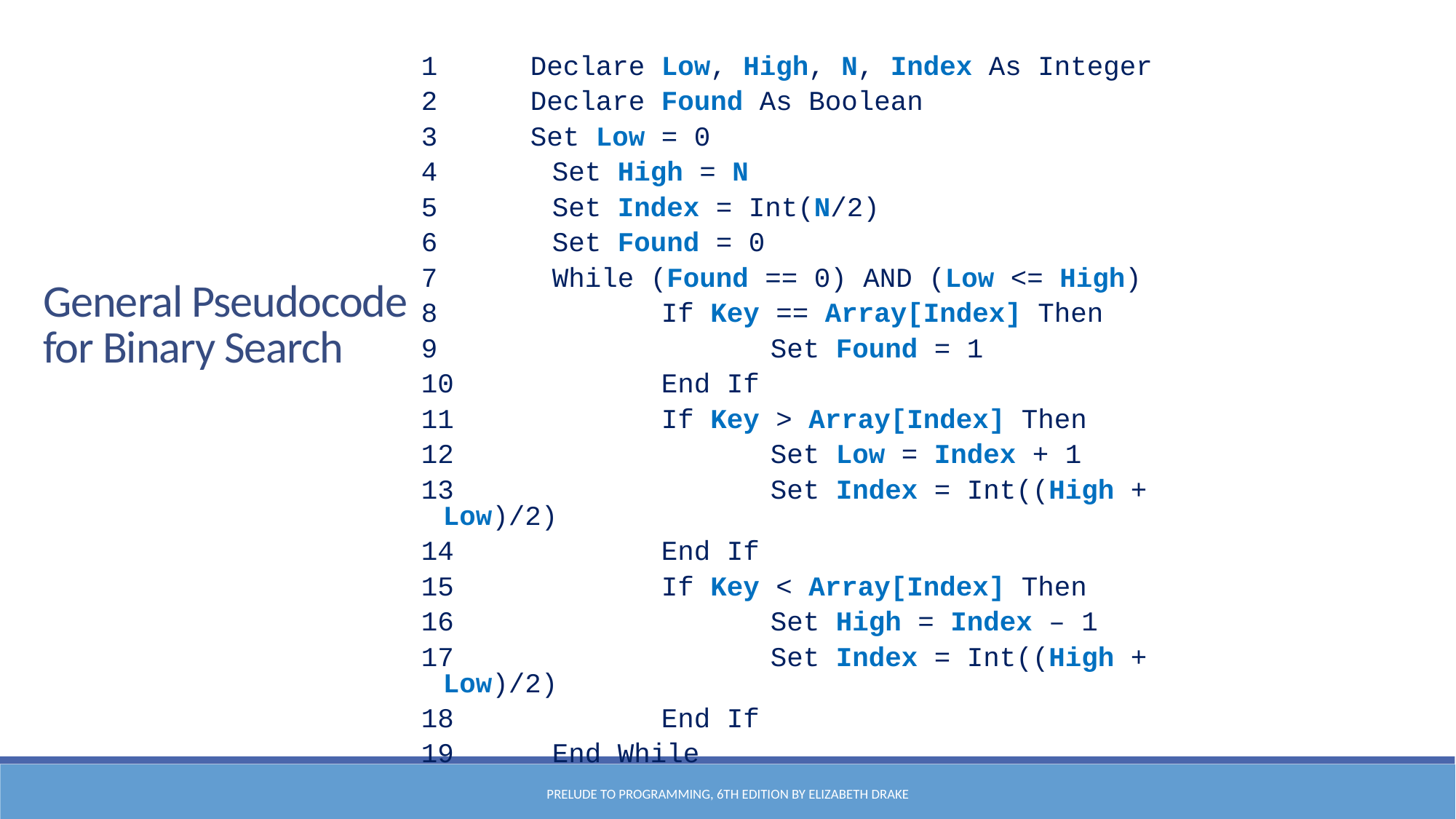

1	Declare Low, High, N, Index As Integer
2	Declare Found As Boolean
3	Set Low = 0
4		Set High = N
5		Set Index = Int(N/2)
6		Set Found = 0
7		While (Found == 0) AND (Low <= High)
8			If Key == Array[Index] Then
9				Set Found = 1
10		End If
11		If Key > Array[Index] Then
12			Set Low = Index + 1
13			Set Index = Int((High + Low)/2)
14		End If
15		If Key < Array[Index] Then
16			Set High = Index – 1
17			Set Index = Int((High + Low)/2)
18		End If
19	End While

General Pseudocode for Binary Search
Prelude to Programming, 6th edition by Elizabeth Drake